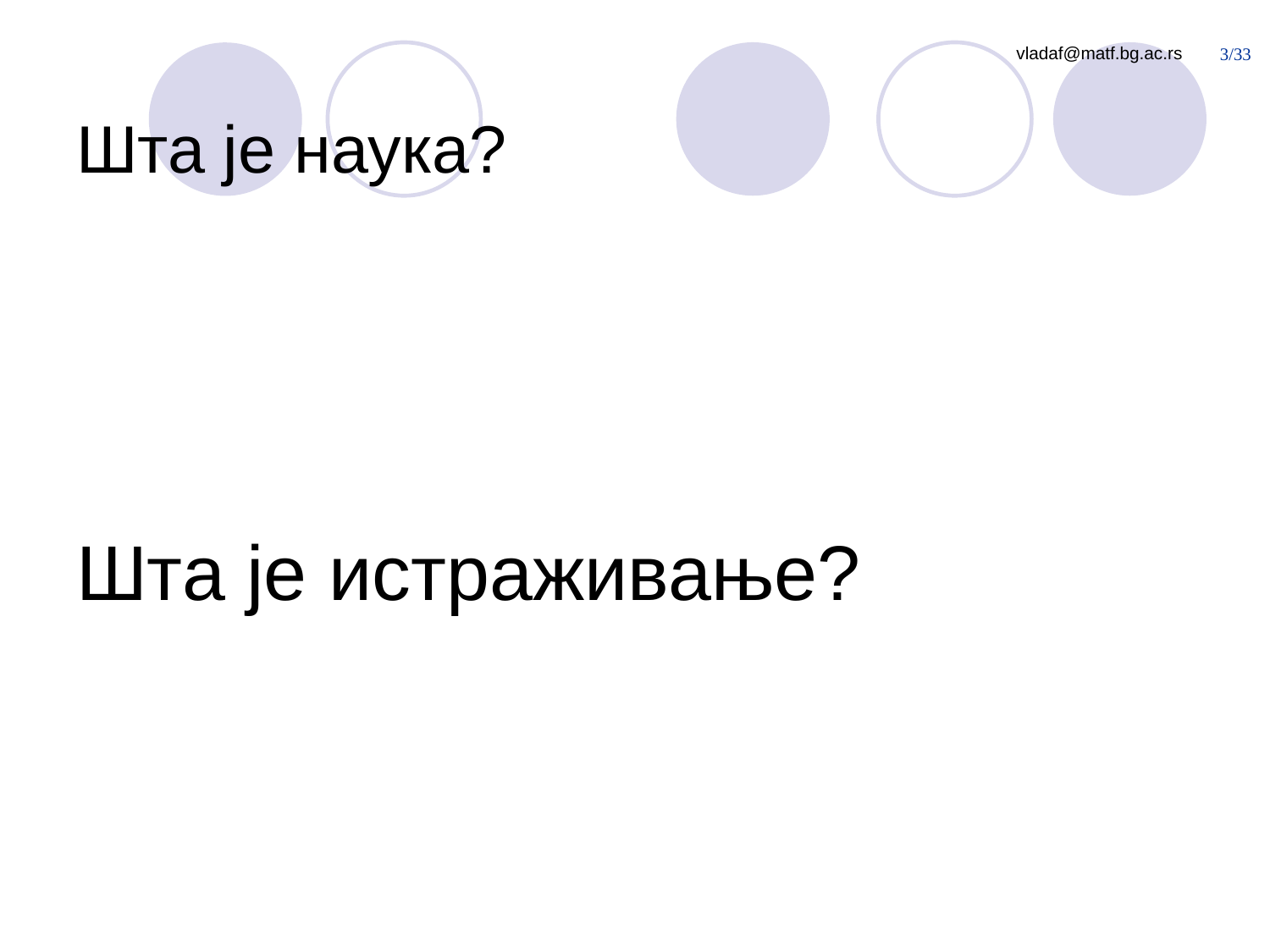

# Шта је наука?

Шта је истраживање?